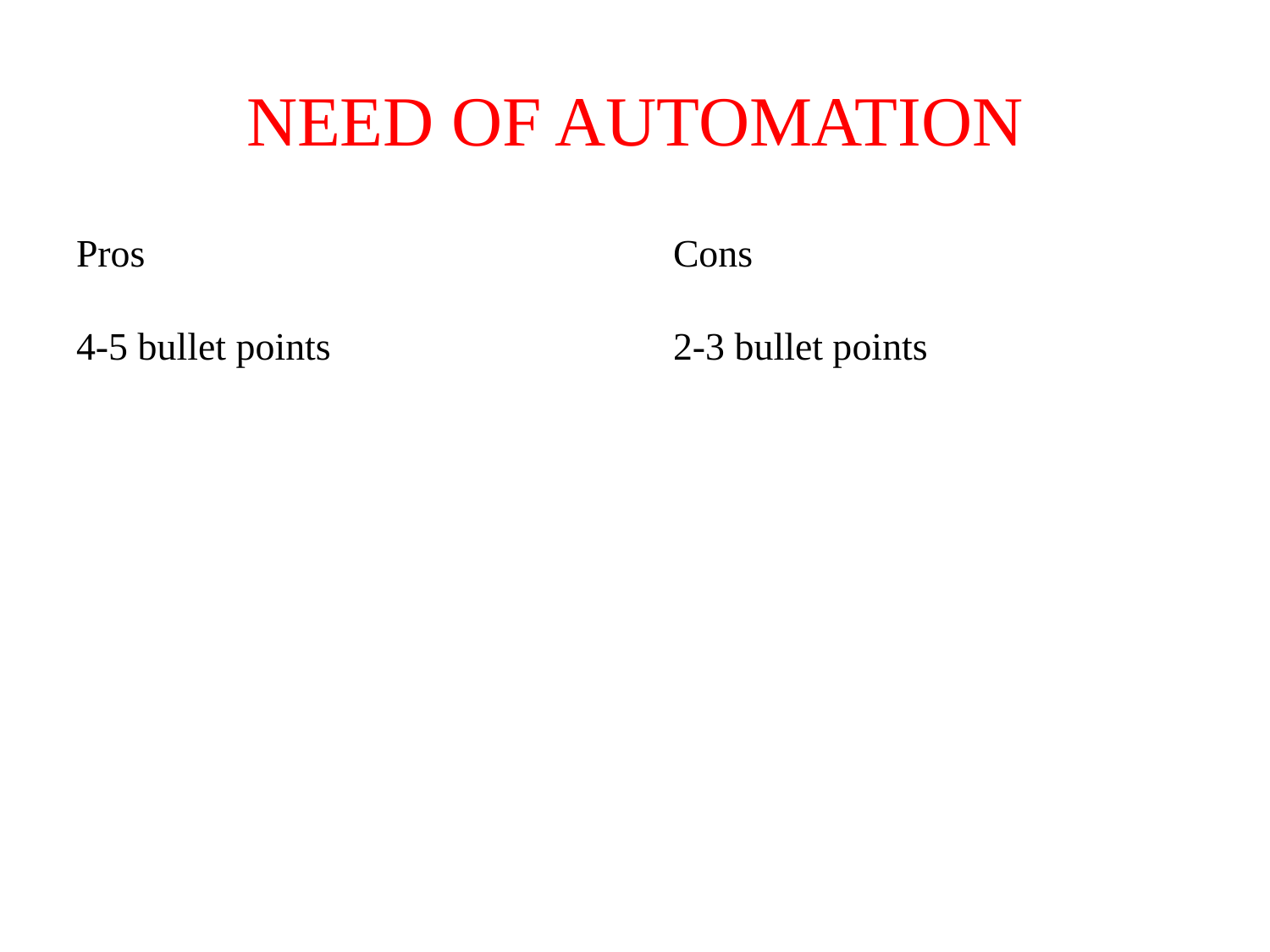

# NEED OF AUTOMATION
Pros

4-5 bullet points

Cons

2-3 bullet points